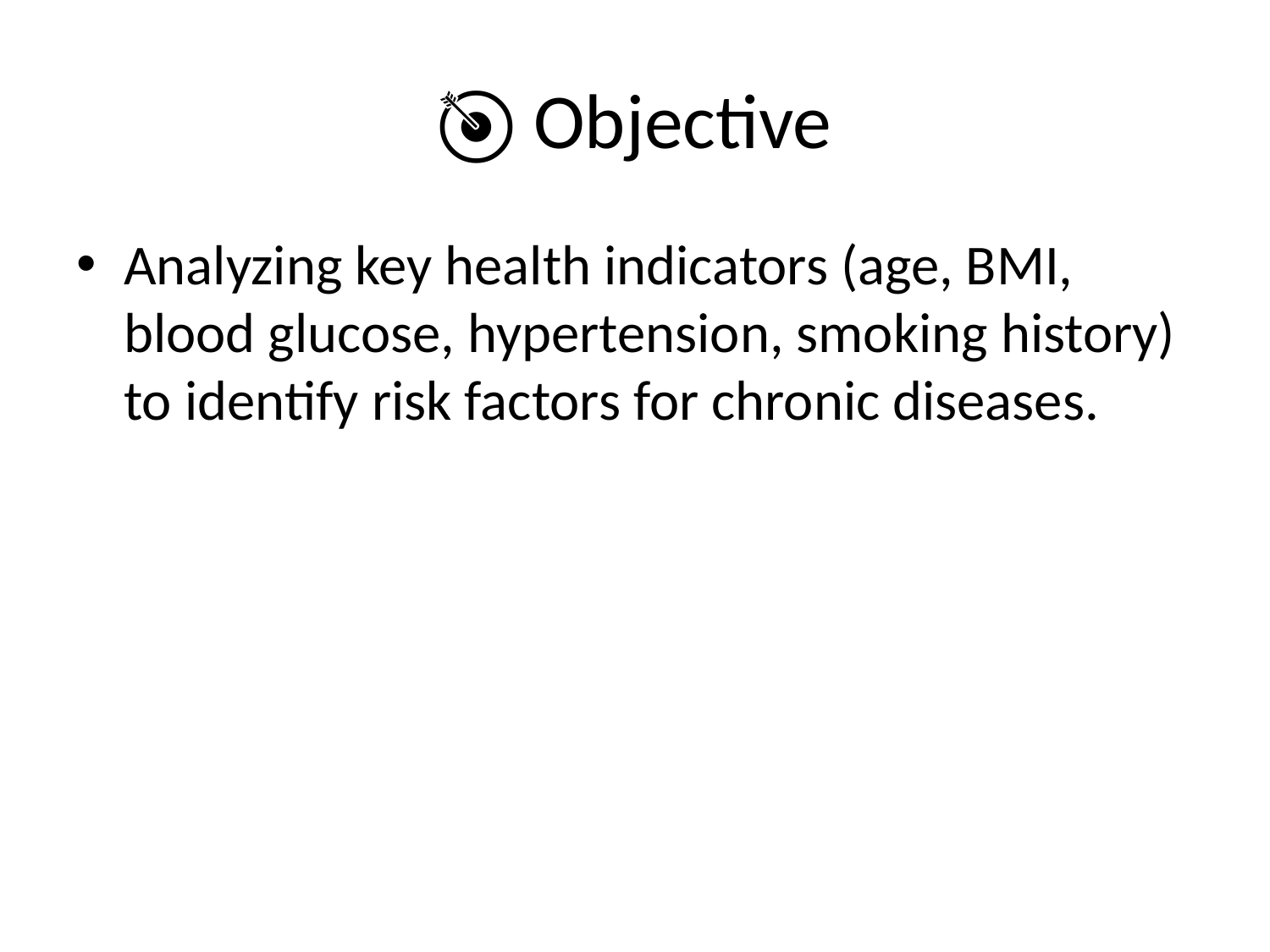

# 🎯 Objective
Analyzing key health indicators (age, BMI, blood glucose, hypertension, smoking history) to identify risk factors for chronic diseases.